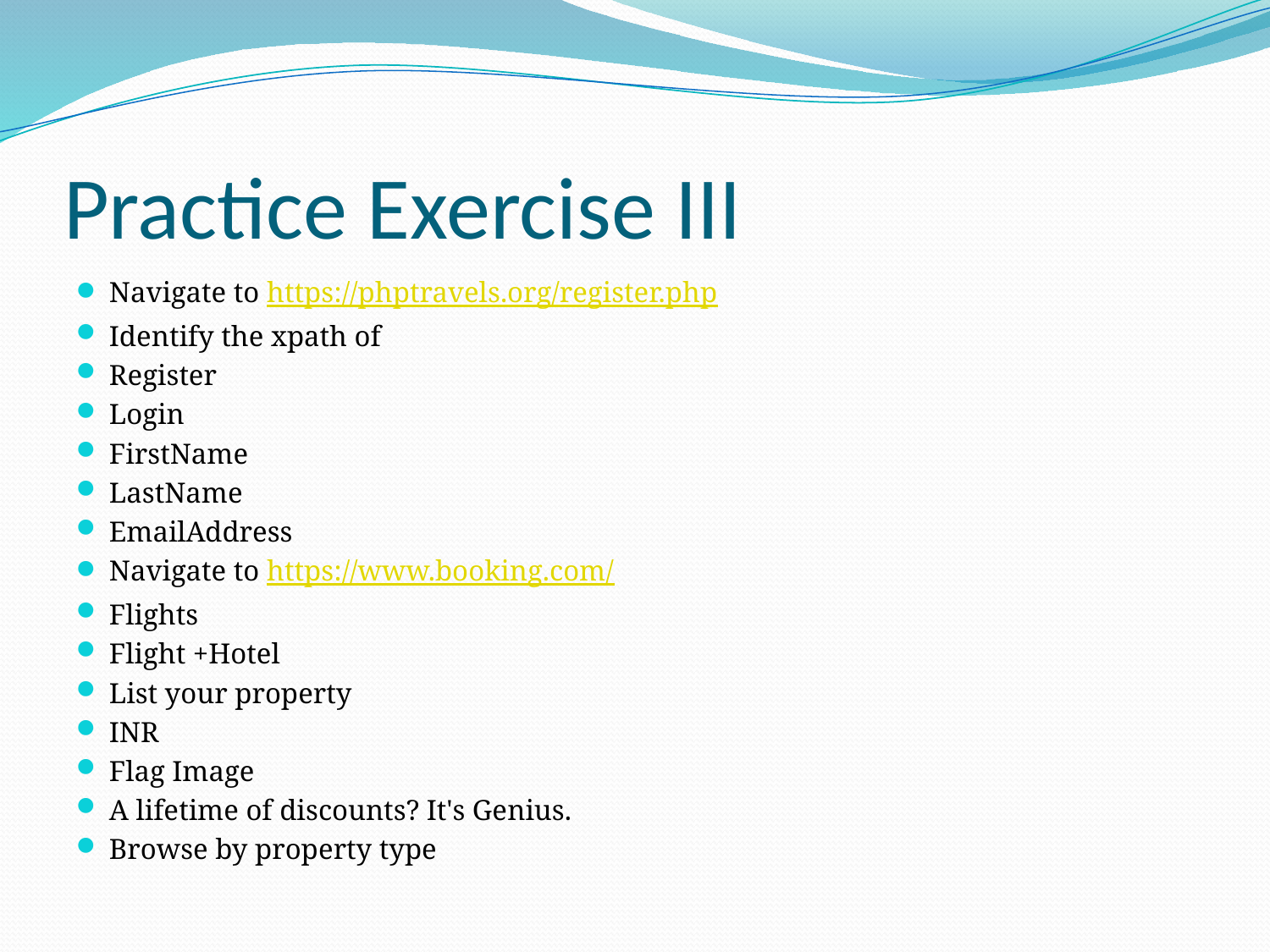

# Practice Exercise III
Navigate to https://phptravels.org/register.php
Identify the xpath of
Register
Login
FirstName
LastName
EmailAddress
Navigate to https://www.booking.com/
Flights
Flight +Hotel
List your property
INR
Flag Image
A lifetime of discounts? It's Genius.
Browse by property type